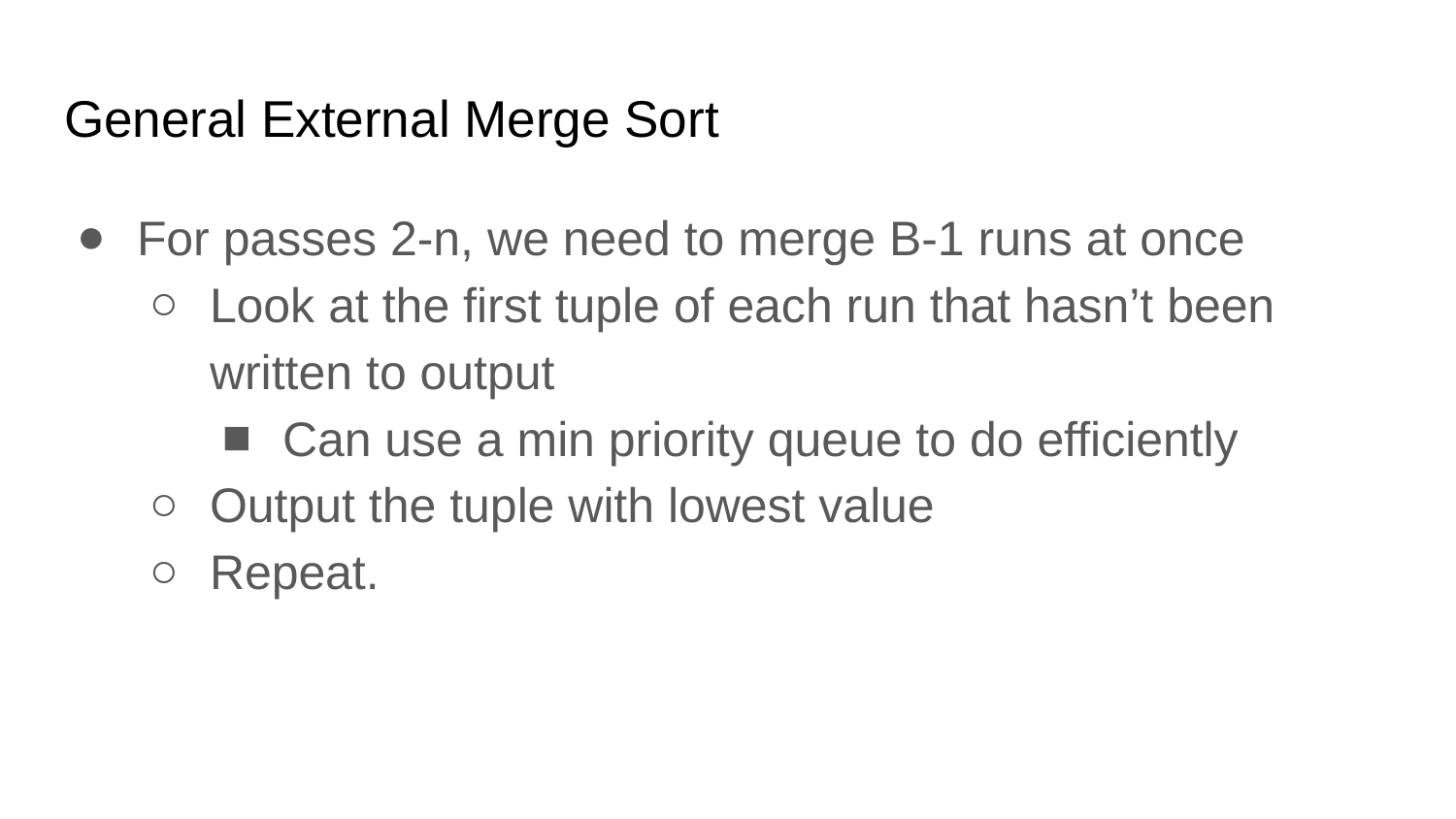

# General External Merge Sort
For passes 2-n, we need to merge B-1 runs at once
Look at the first tuple of each run that hasn’t been written to output
Can use a min priority queue to do efficiently
Output the tuple with lowest value
Repeat.